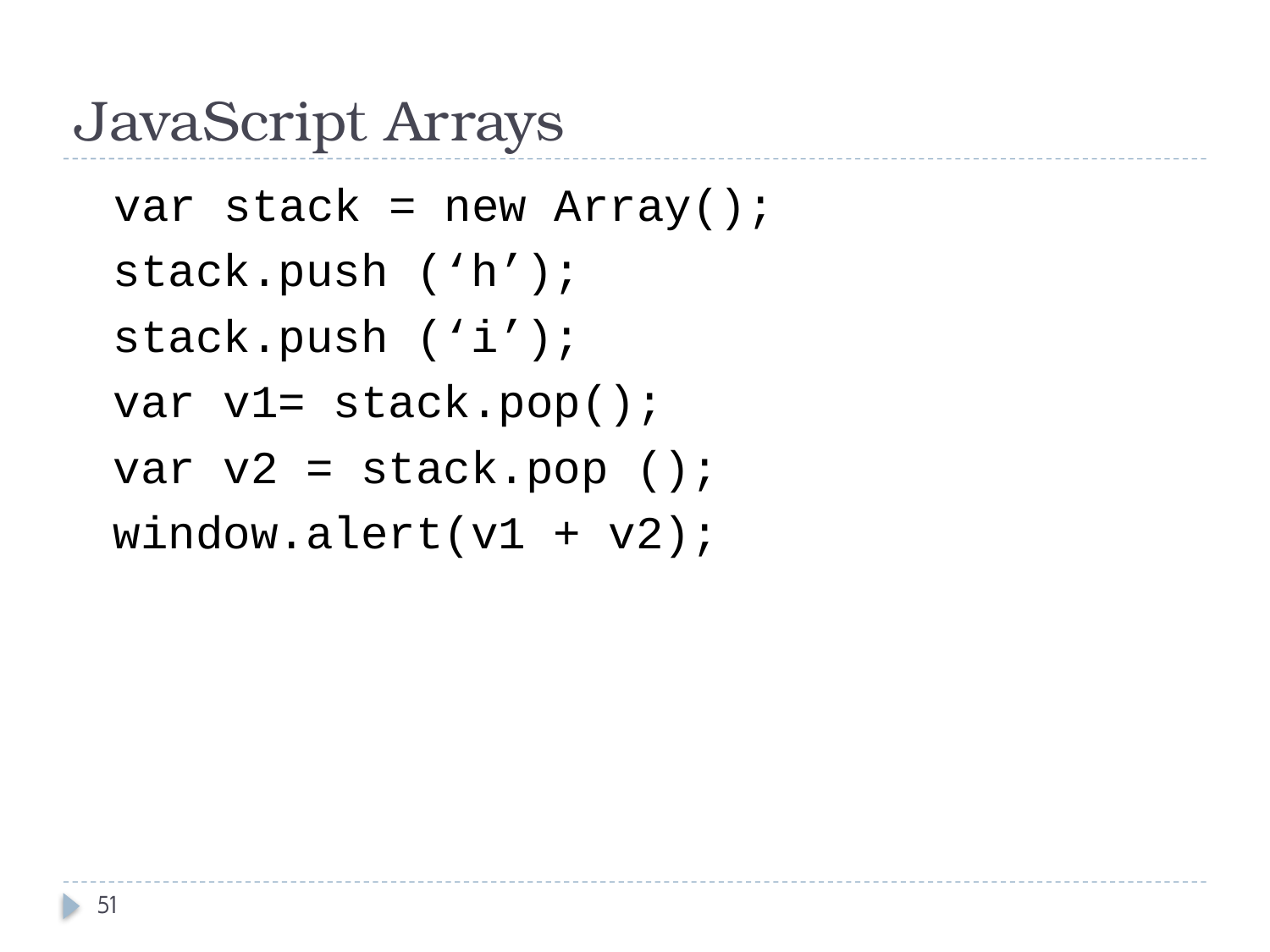

# JavaScript Arrays
	var stack = new Array();
stack.push (‘h’);
stack.push (‘i’);
var v1= stack.pop();
var v2 = stack.pop ();
window.alert(v1 + v2);

51